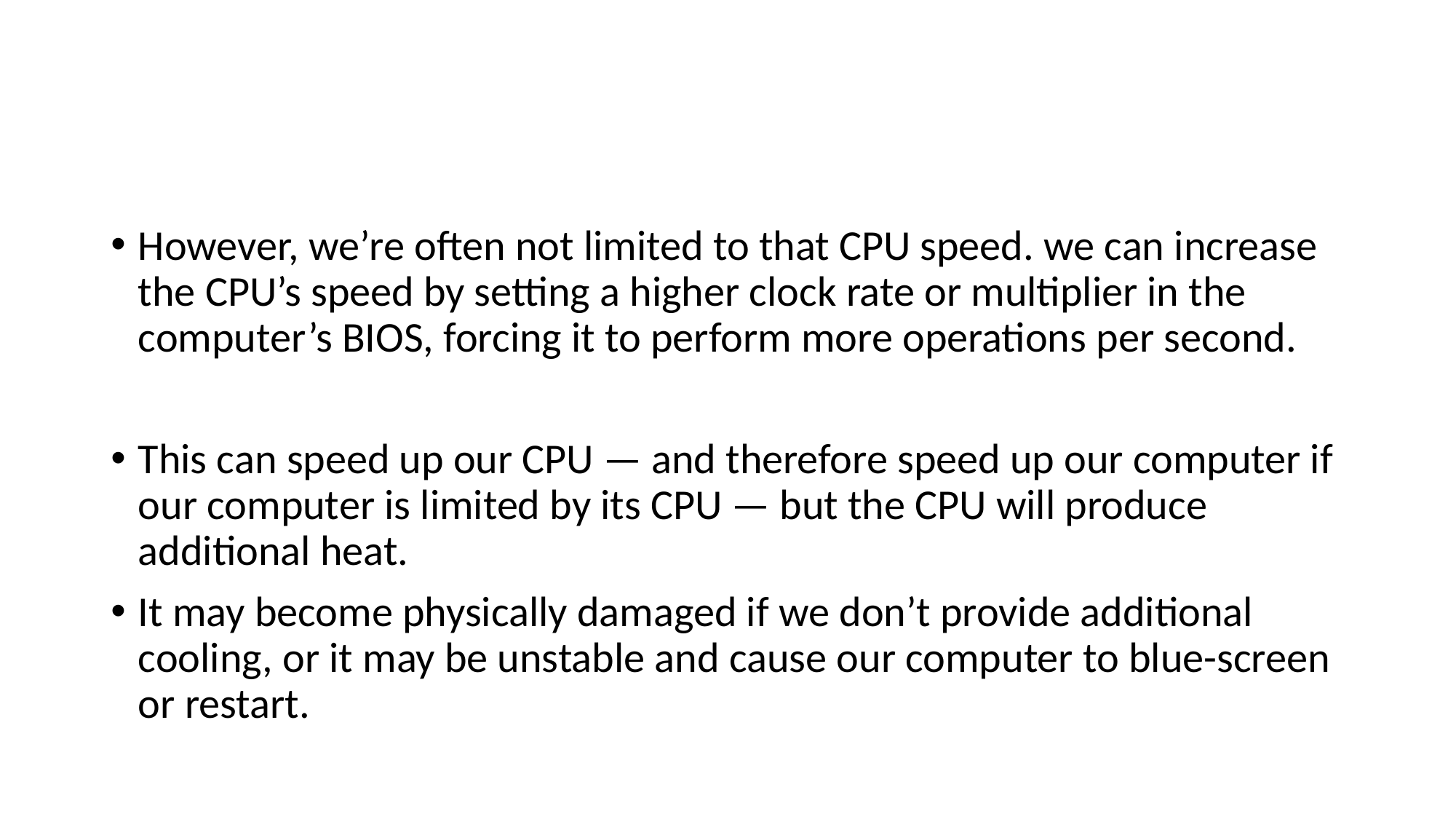

#
However, we’re often not limited to that CPU speed. we can increase the CPU’s speed by setting a higher clock rate or multiplier in the computer’s BIOS, forcing it to perform more operations per second.

This can speed up our CPU — and therefore speed up our computer if our computer is limited by its CPU — but the CPU will produce additional heat.
It may become physically damaged if we don’t provide additional cooling, or it may be unstable and cause our computer to blue-screen or restart.